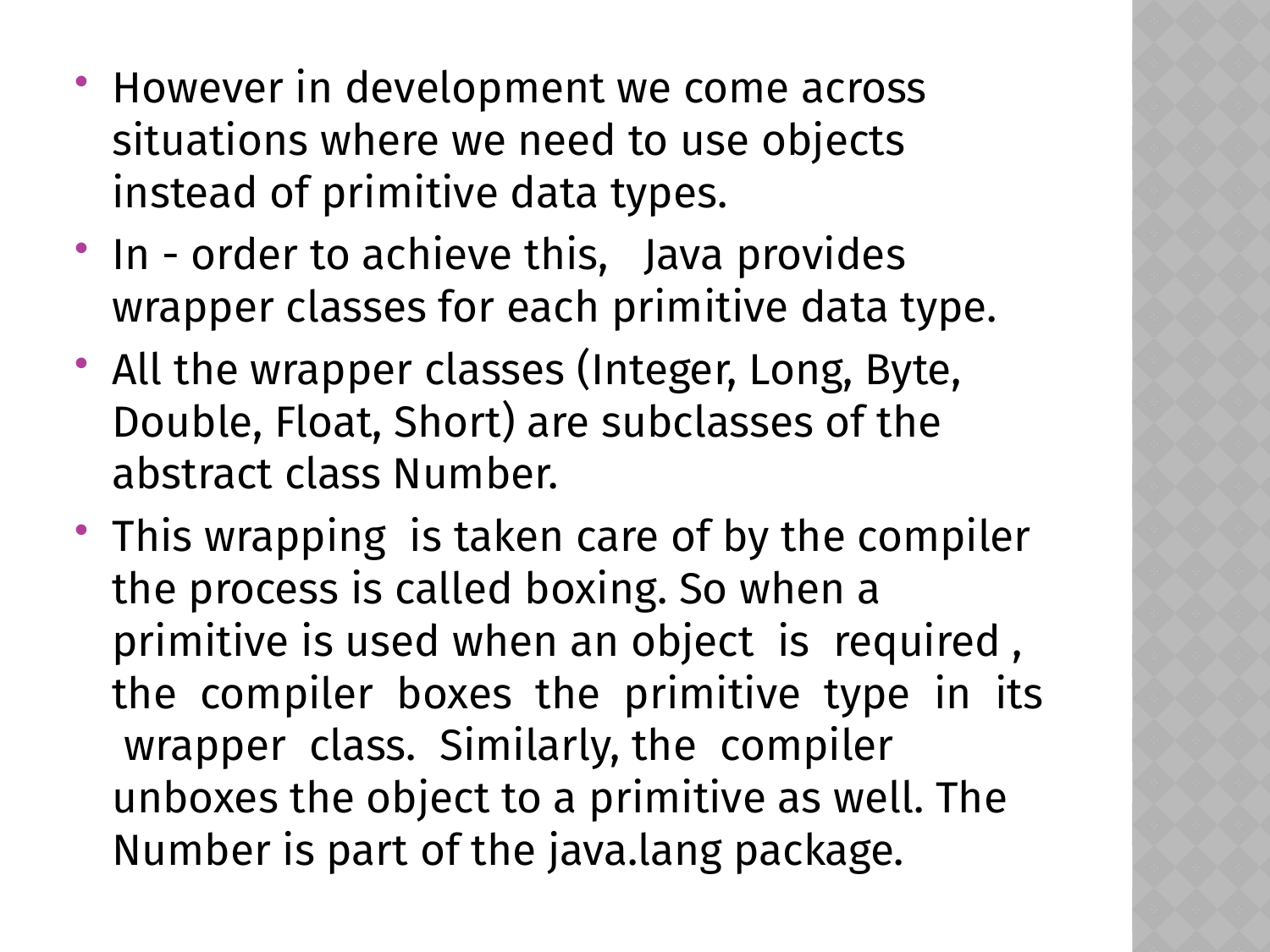

However in development we come across situations where we need to use objects instead of primitive data types.
In - order to achieve this,   Java provides wrapper classes for each primitive data type.
All the wrapper classes (Integer, Long, Byte, Double, Float, Short) are subclasses of the abstract class Number.
This wrapping  is taken care of by the compiler the process is called boxing. So when a primitive is used when an object  is  required , the  compiler  boxes  the  primitive  type  in  its  wrapper  class.  Similarly, the  compiler unboxes the object to a primitive as well. The Number is part of the java.lang package.